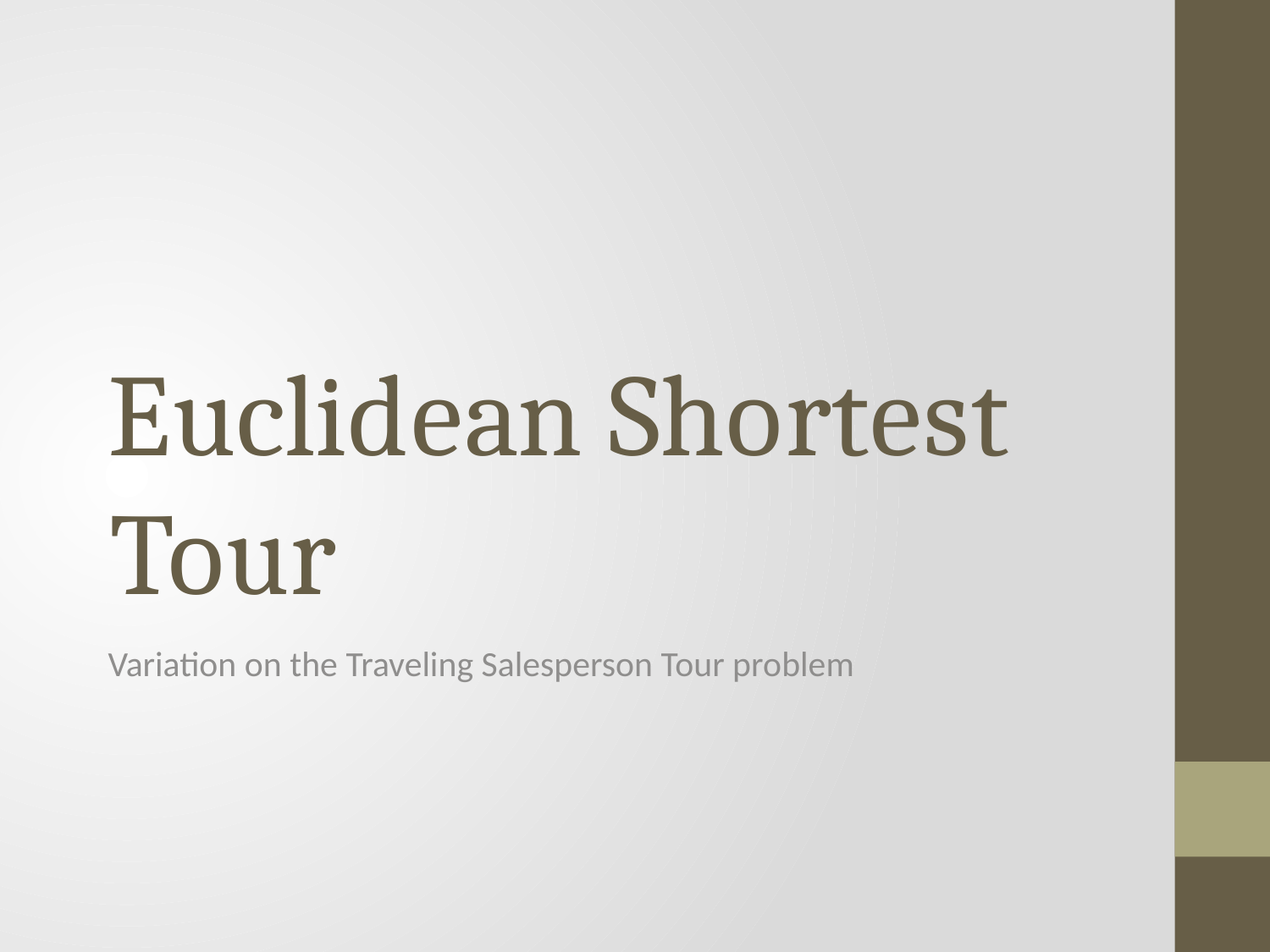

# Euclidean Shortest Tour
Variation on the Traveling Salesperson Tour problem